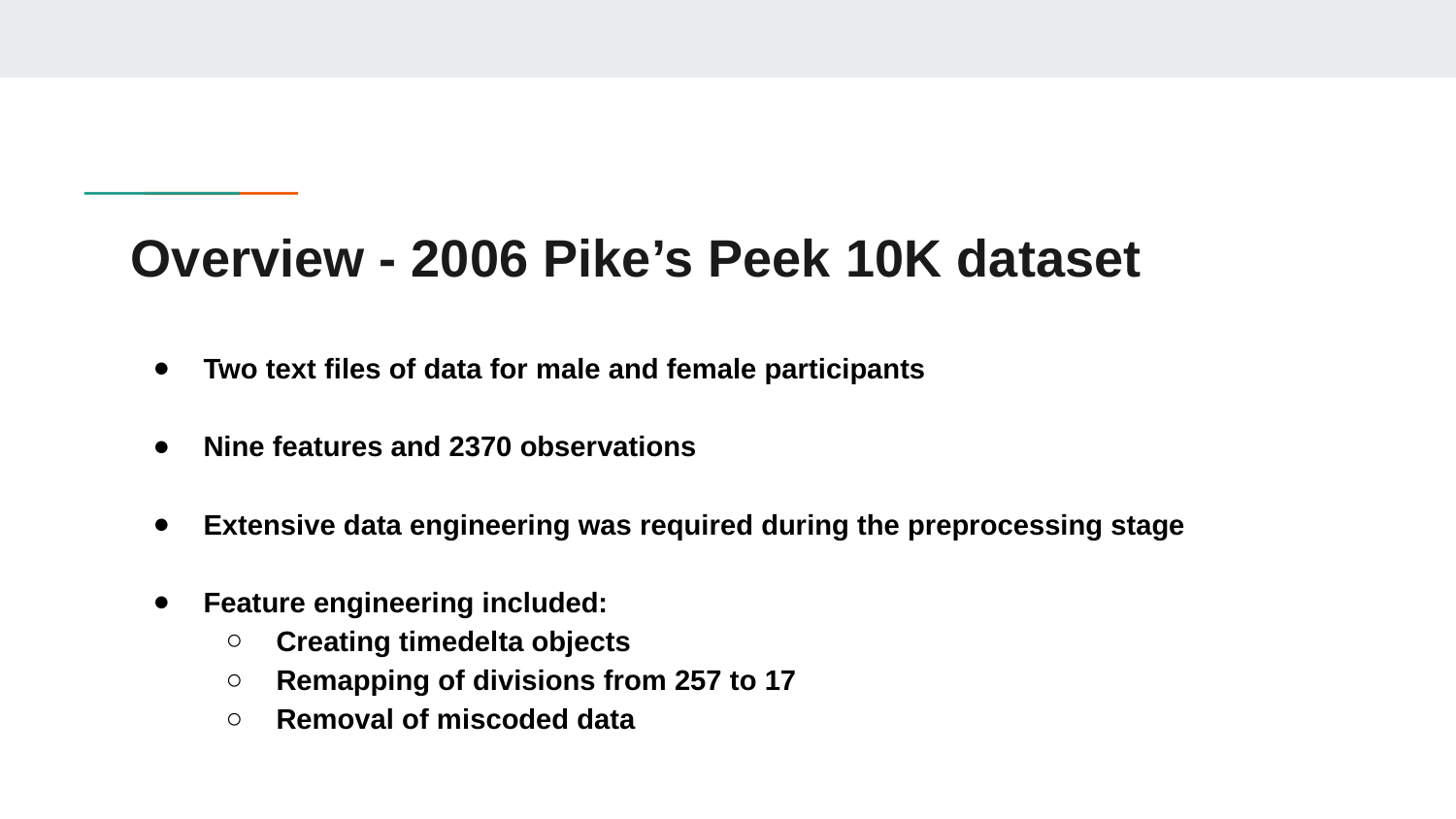

# Overview - 2006 Pike’s Peek 10K dataset
Two text files of data for male and female participants

Nine features and 2370 observations

Extensive data engineering was required during the preprocessing stage

Feature engineering included:
Creating timedelta objects
Remapping of divisions from 257 to 17
Removal of miscoded data

 https://press.atairbnb.com/fast-facts/